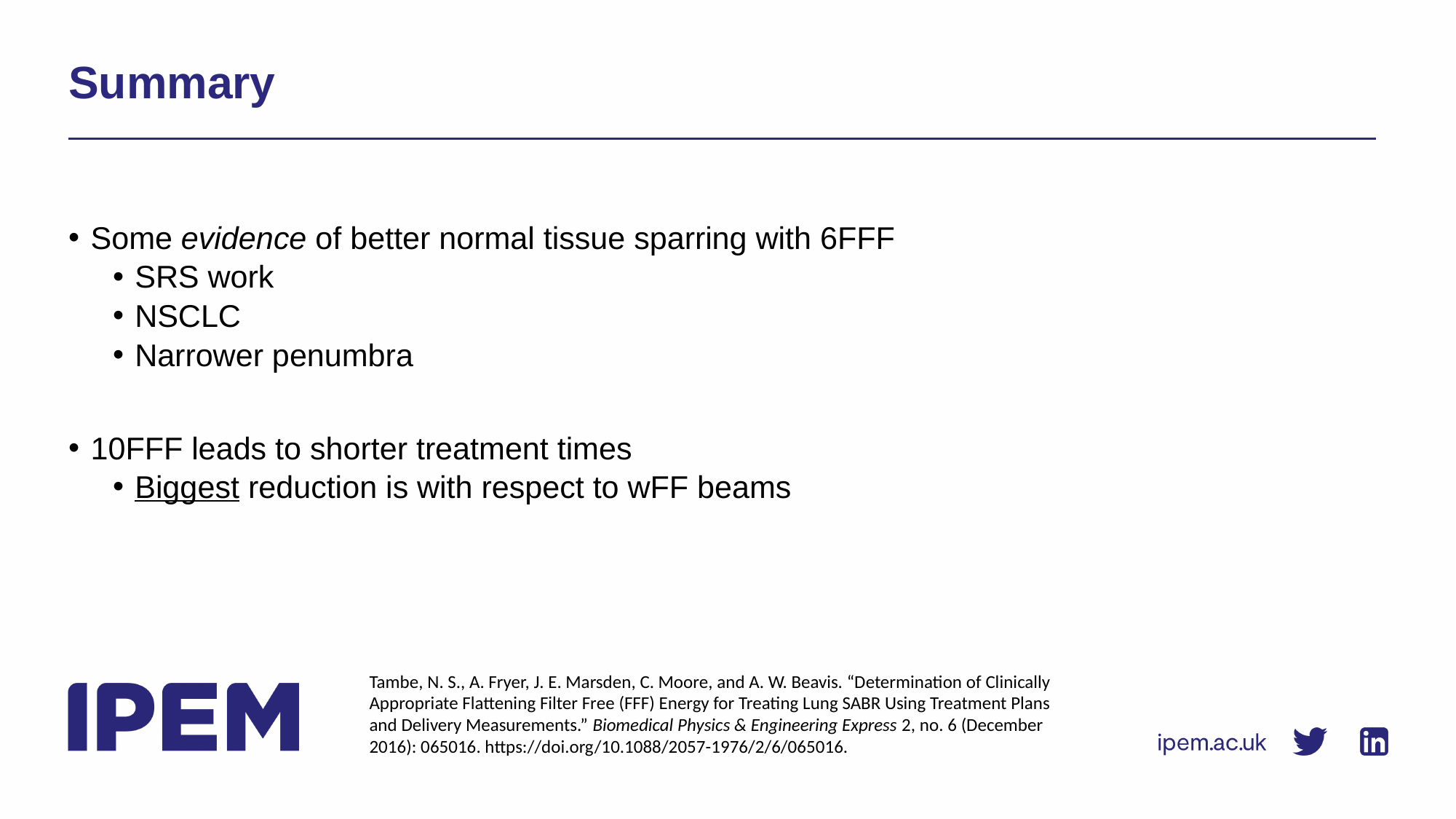

# Summary
Some evidence of better normal tissue sparring with 6FFF
SRS work
NSCLC
Narrower penumbra

10FFF leads to shorter treatment times
Biggest reduction is with respect to wFF beams

Tambe, N. S., A. Fryer, J. E. Marsden, C. Moore, and A. W. Beavis. “Determination of Clinically Appropriate Flattening Filter Free (FFF) Energy for Treating Lung SABR Using Treatment Plans and Delivery Measurements.” Biomedical Physics & Engineering Express 2, no. 6 (December 2016): 065016. https://doi.org/10.1088/2057-1976/2/6/065016.